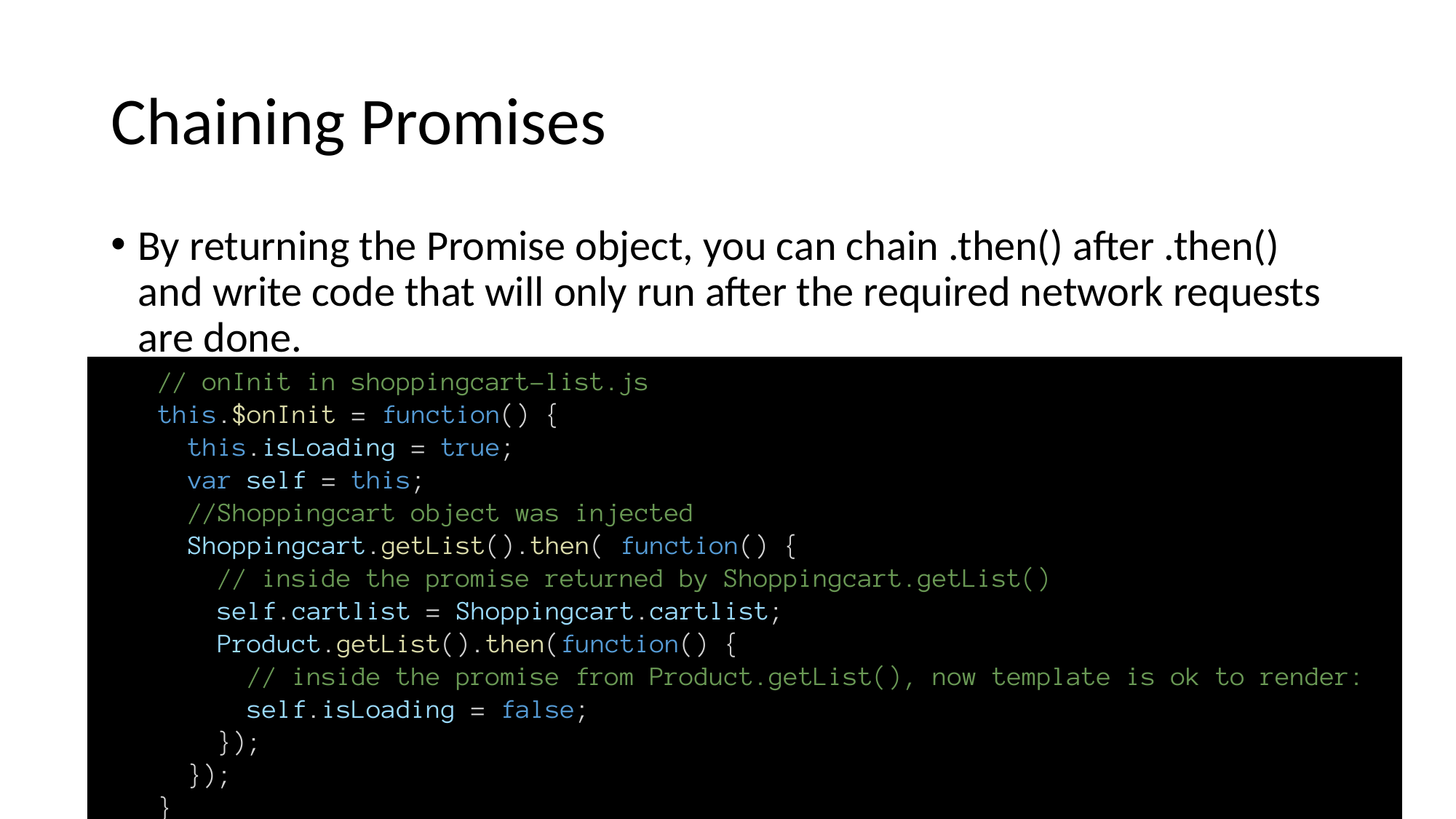

# Chaining Promises
By returning the Promise object, you can chain .then() after .then() and write code that will only run after the required network requests are done.
    // onInit in shoppingcart-list.js
    this.$onInit = function() {
      this.isLoading = true;
      var self = this;
      //Shoppingcart object was injected
      Shoppingcart.getList().then( function() {
        // inside the promise returned by Shoppingcart.getList()
        self.cartlist = Shoppingcart.cartlist;
        Product.getList().then(function() {
          // inside the promise from Product.getList(), now template is ok to render:
          self.isLoading = false;
        });
      });
    }